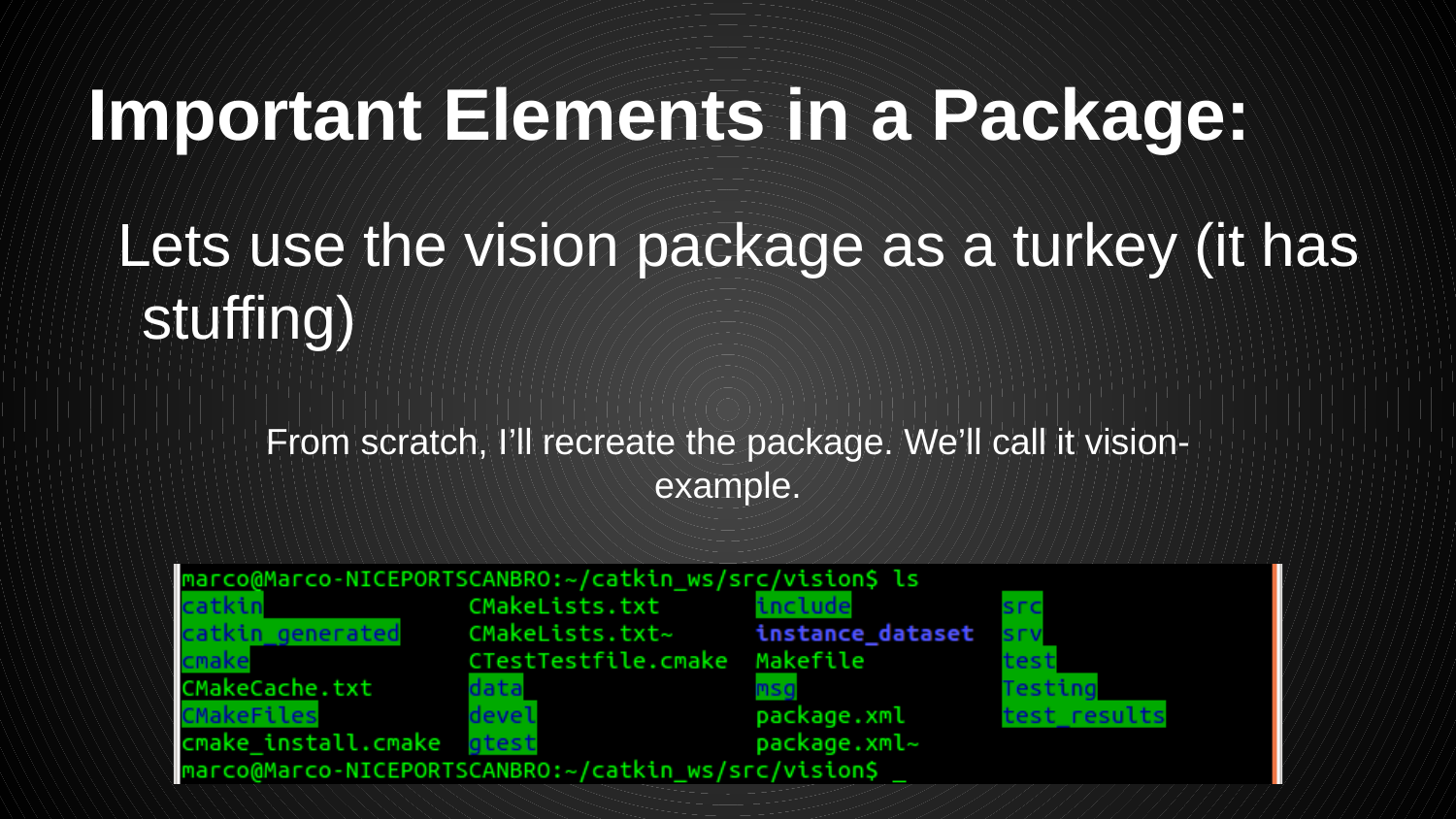

# Important Elements in a Package:
Lets use the vision package as a turkey (it has stuffing)

From scratch, I’ll recreate the package. We’ll call it vision-example.